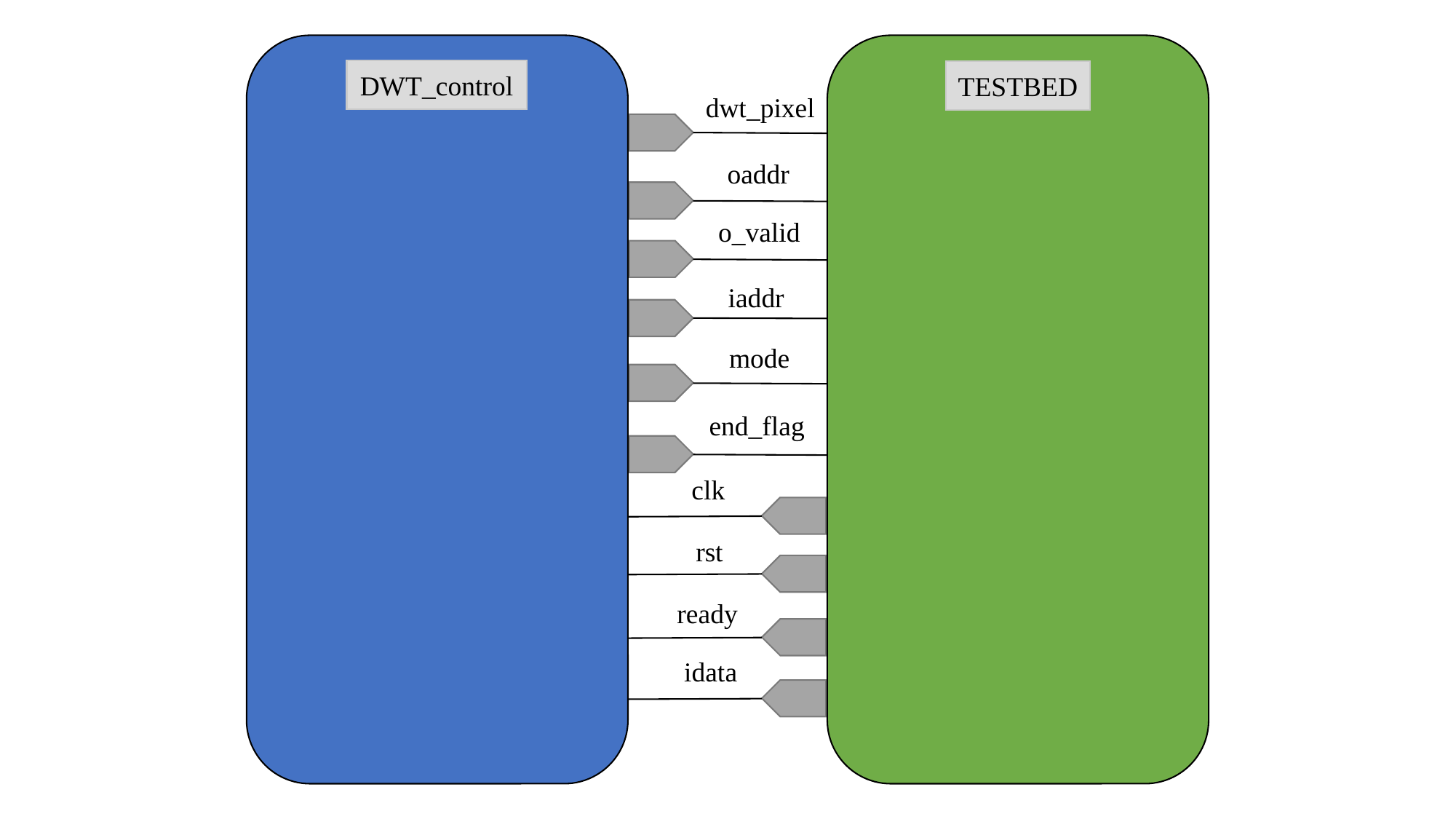

DWT_control
TESTBED
dwt_pixel

oaddr

o_valid

iaddr

mode

end_flag

clk

rst

ready

idata